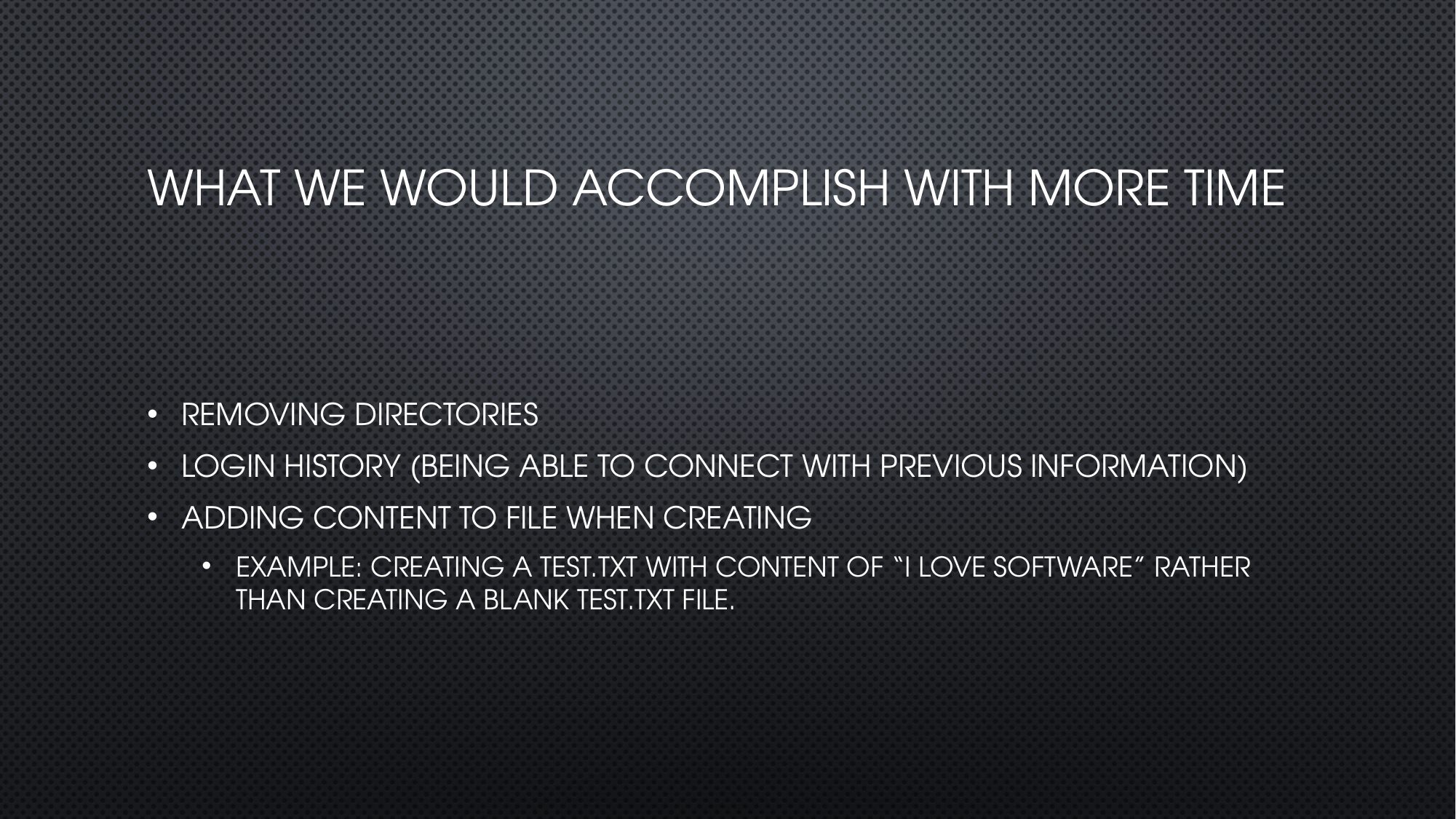

# What we would accomplish with more time
Removing directories
Login history (being able to connect with previous information)
Adding content to file when creating
Example: creating a test.txt with content of “I love software” rather than creating a blank test.txt file.